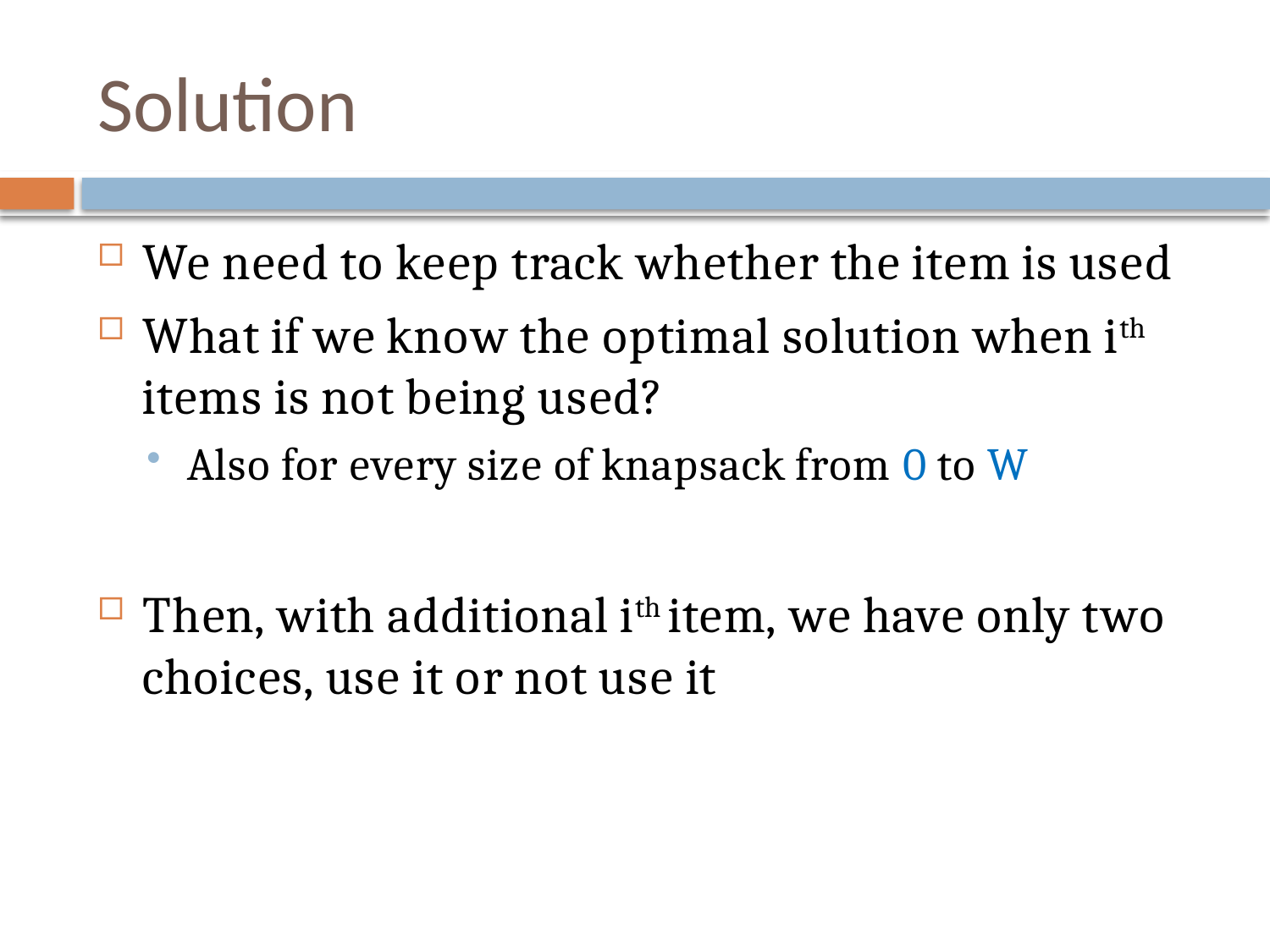

# Solution
We need to keep track whether the item is used
What if we know the optimal solution when ith items is not being used?
Also for every size of knapsack from 0 to W

Then, with additional ith item, we have only two choices, use it or not use it